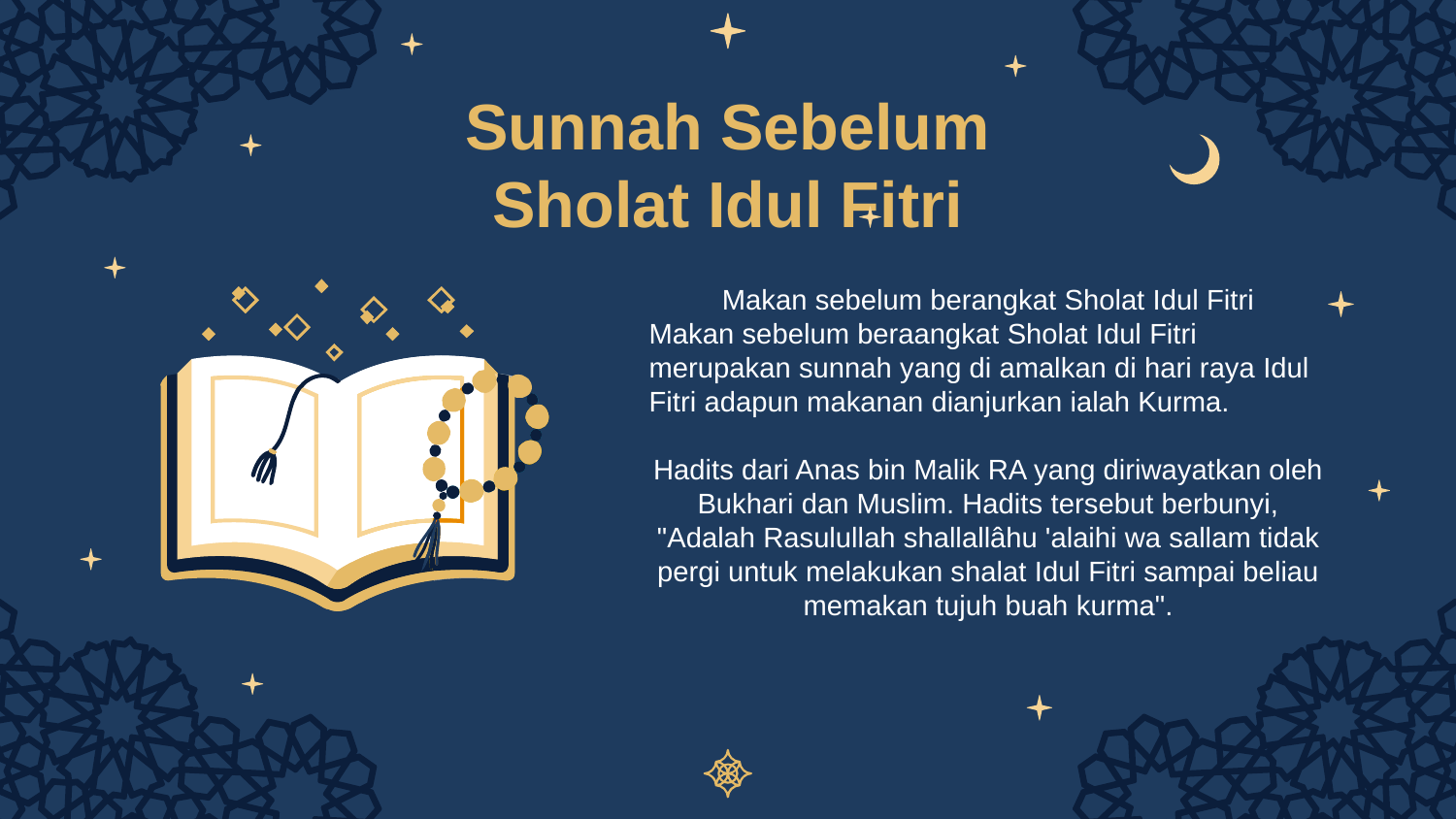

# Sunnah Sebelum Sholat Idul Fitri

Makan sebelum berangkat Sholat Idul Fitri
Makan sebelum beraangkat Sholat Idul Fitri merupakan sunnah yang di amalkan di hari raya Idul Fitri adapun makanan dianjurkan ialah Kurma.

Hadits dari Anas bin Malik RA yang diriwayatkan oleh Bukhari dan Muslim. Hadits tersebut berbunyi, "Adalah Rasulullah shallallâhu 'alaihi wa sallam tidak pergi untuk melakukan shalat Idul Fitri sampai beliau memakan tujuh buah kurma".